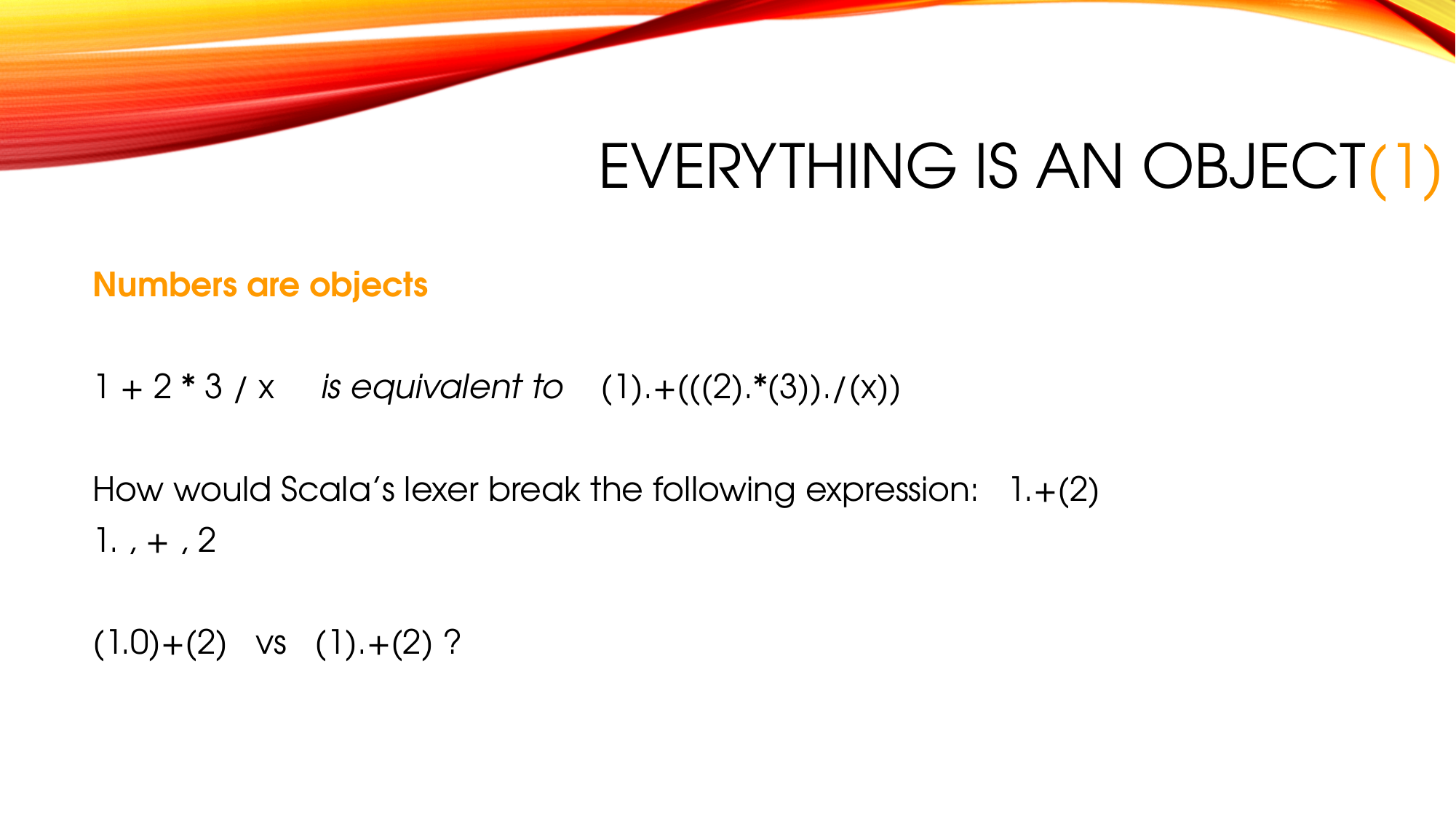

# Everything is an object(1)
Numbers are objects

1 + 2 * 3 / x     is equivalent to    (1).+(((2).*(3))./(x))

How would Scala’s lexer break the following expression:   1.+(2)
1. , + , 2

(1.0)+(2)   vs   (1).+(2) ?